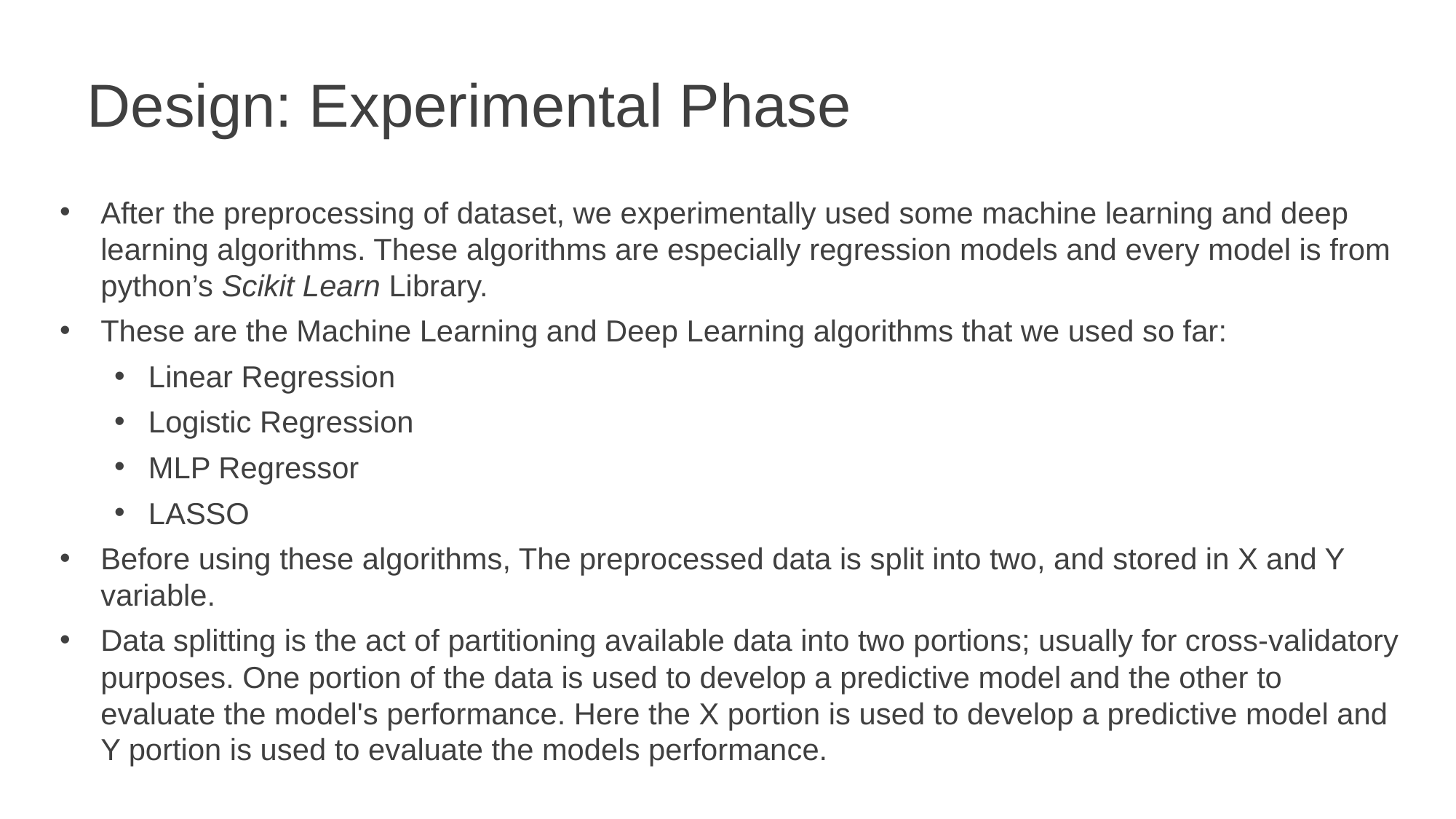

Design: Experimental Phase
After the preprocessing of dataset, we experimentally used some machine learning and deep learning algorithms. These algorithms are especially regression models and every model is from python’s Scikit Learn Library.
These are the Machine Learning and Deep Learning algorithms that we used so far:
Linear Regression
Logistic Regression
MLP Regressor
LASSO
Before using these algorithms, The preprocessed data is split into two, and stored in X and Y variable.
Data splitting is the act of partitioning available data into two portions; usually for cross-validatory purposes. One portion of the data is used to develop a predictive model and the other to evaluate the model's performance. Here the X portion is used to develop a predictive model and Y portion is used to evaluate the models performance.